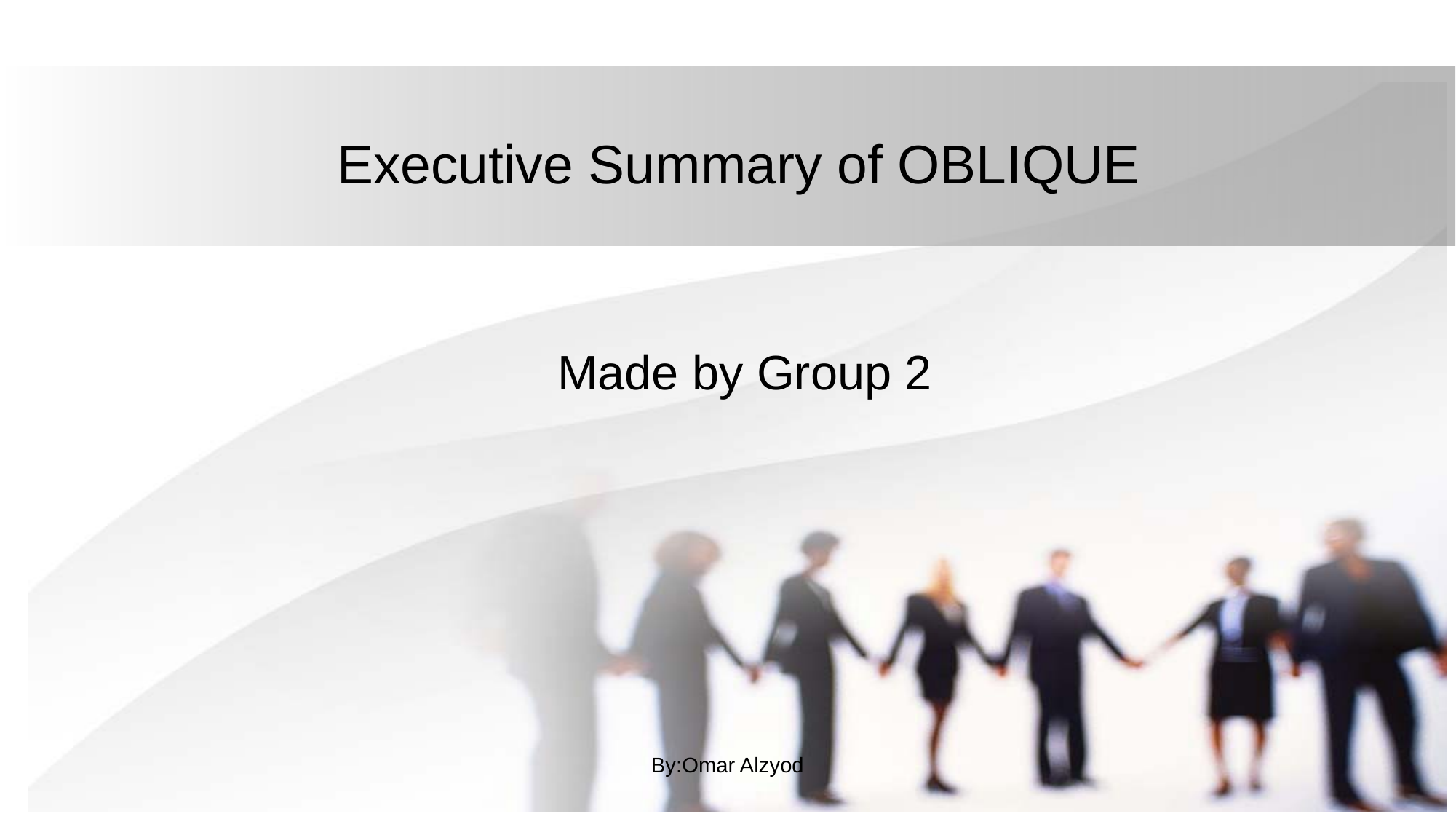

# Executive Summary of OBLIQUE
Made by Group 2

By:Omar Alzyod